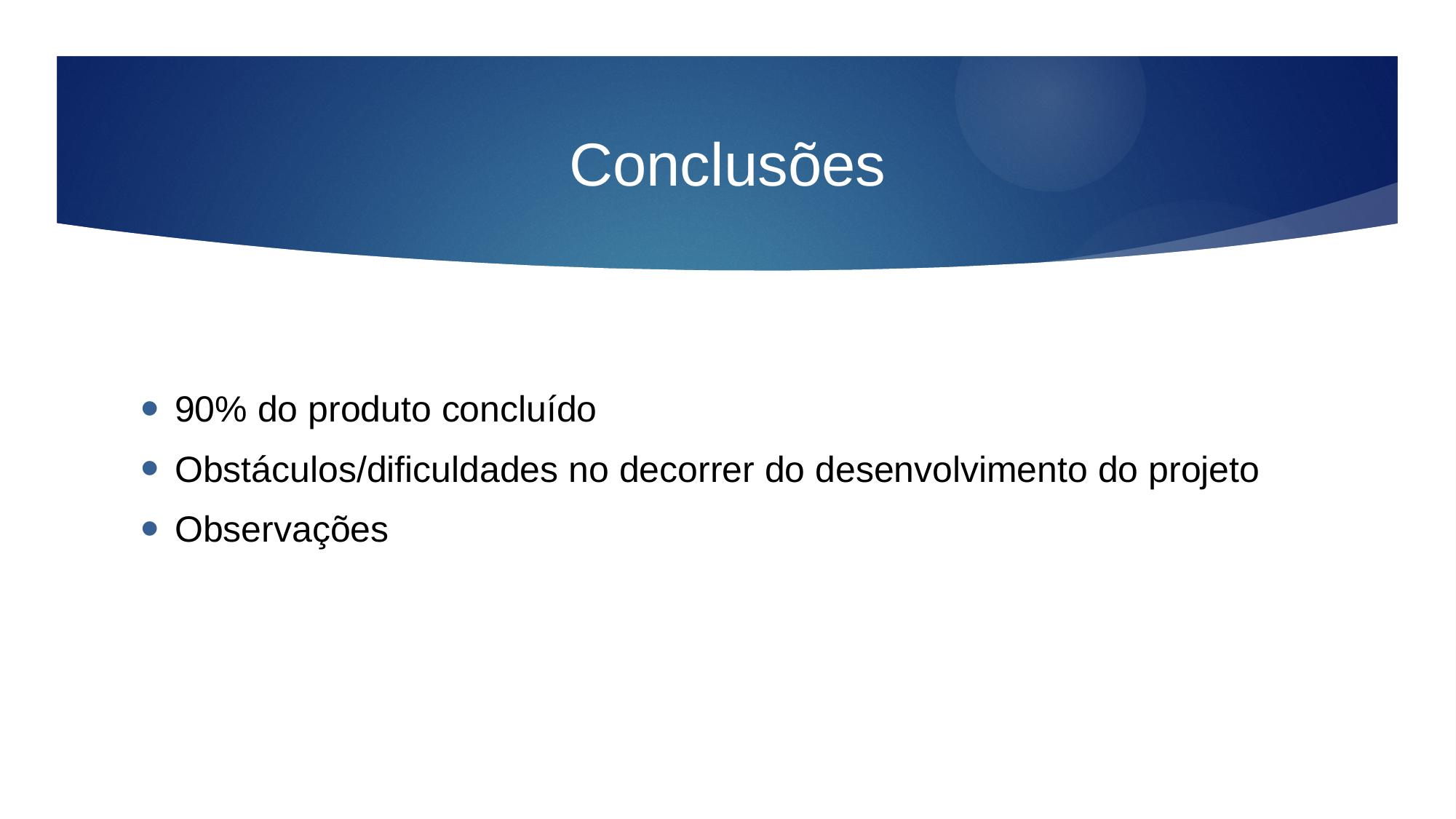

# Conclusões
90% do produto concluído
Obstáculos/dificuldades no decorrer do desenvolvimento do projeto
Observações